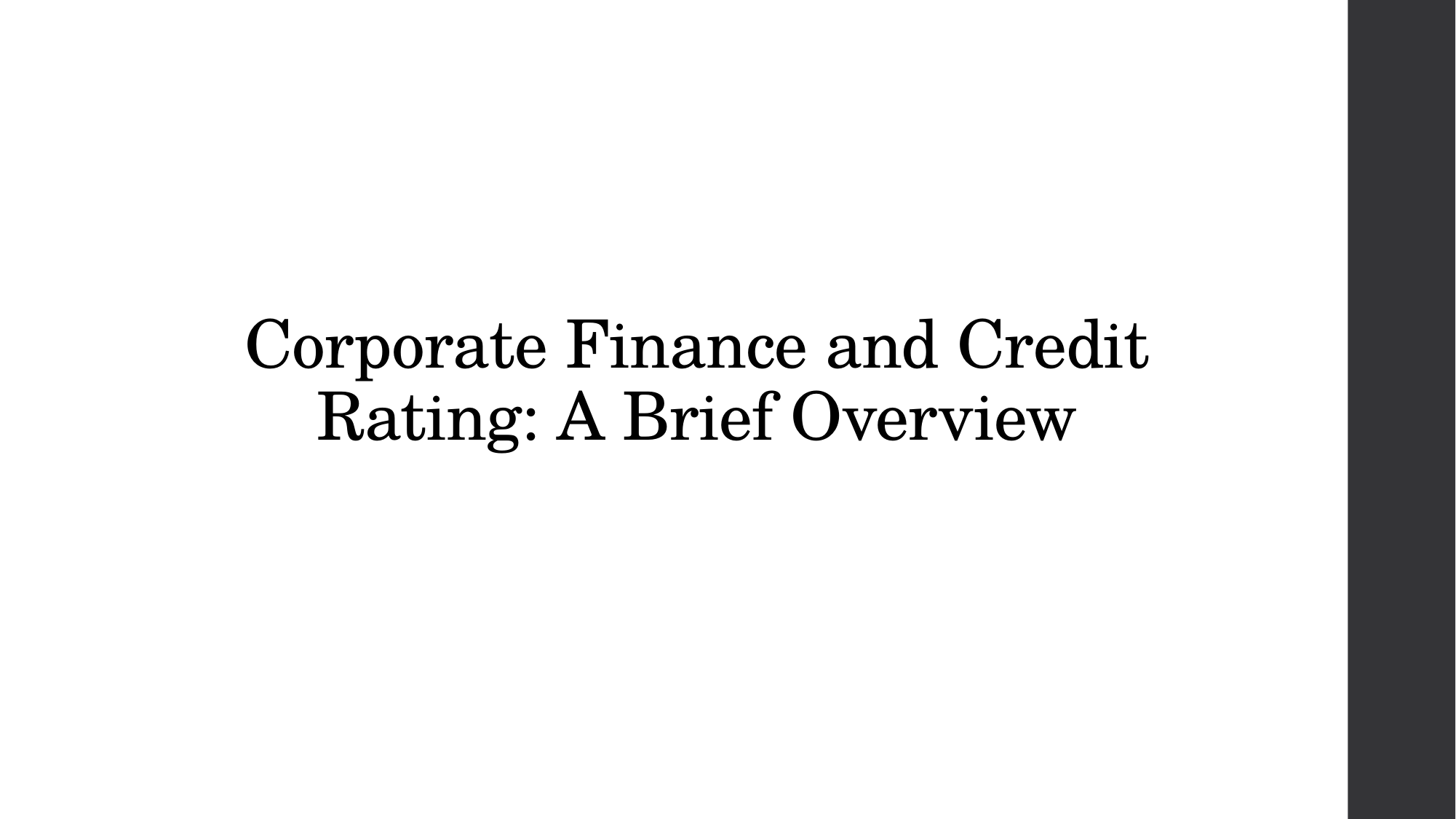

# Corporate Finance and Credit Rating: A Brief Overview